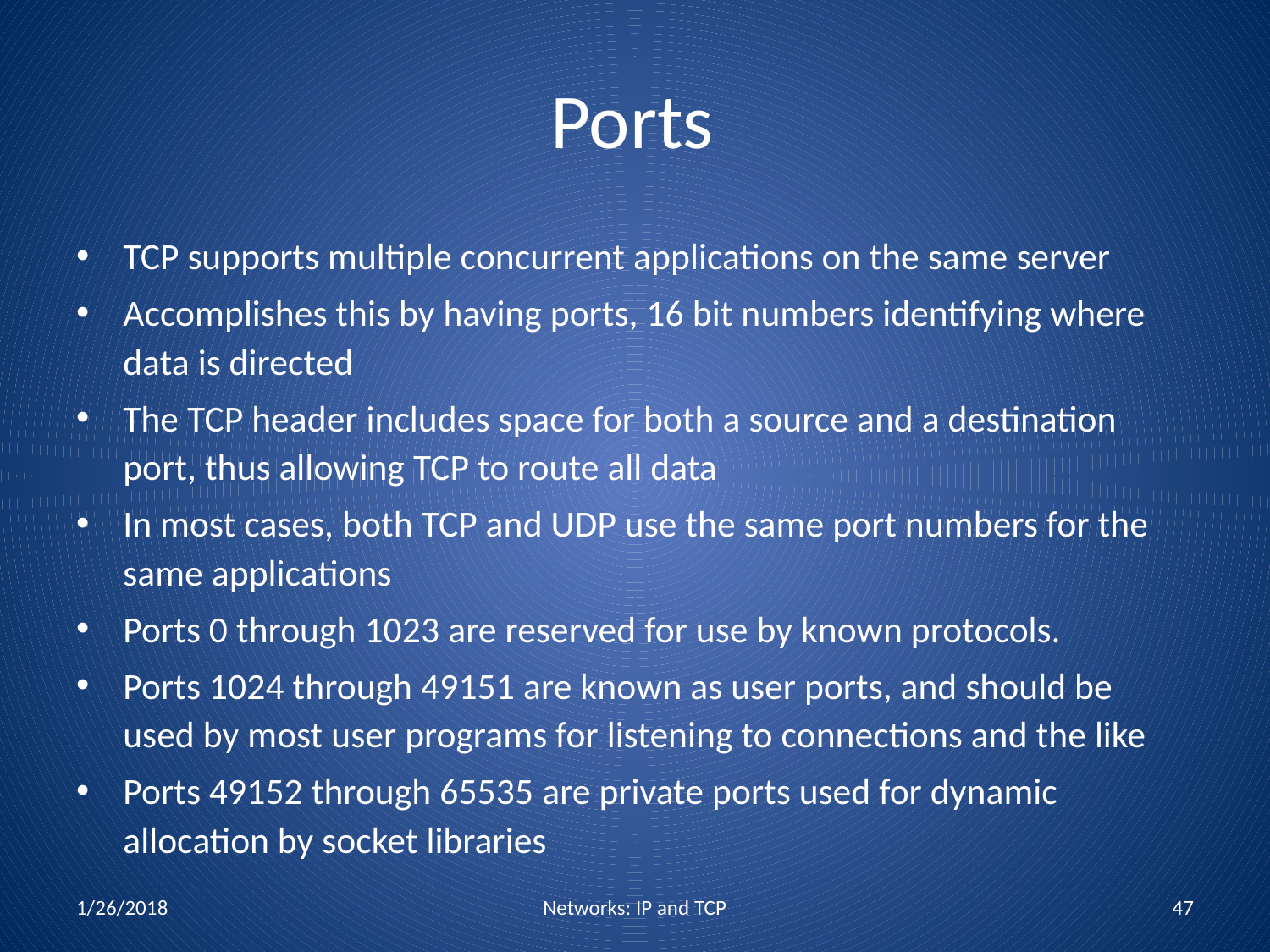

# Ports
TCP supports multiple concurrent applications on the same server
Accomplishes this by having ports, 16 bit numbers identifying where data is directed
The TCP header includes space for both a source and a destination port, thus allowing TCP to route all data
In most cases, both TCP and UDP use the same port numbers for the same applications
Ports 0 through 1023 are reserved for use by known protocols.
Ports 1024 through 49151 are known as user ports, and should be used by most user programs for listening to connections and the like
Ports 49152 through 65535 are private ports used for dynamic allocation by socket libraries
1/26/2018
Networks: IP and TCP
47